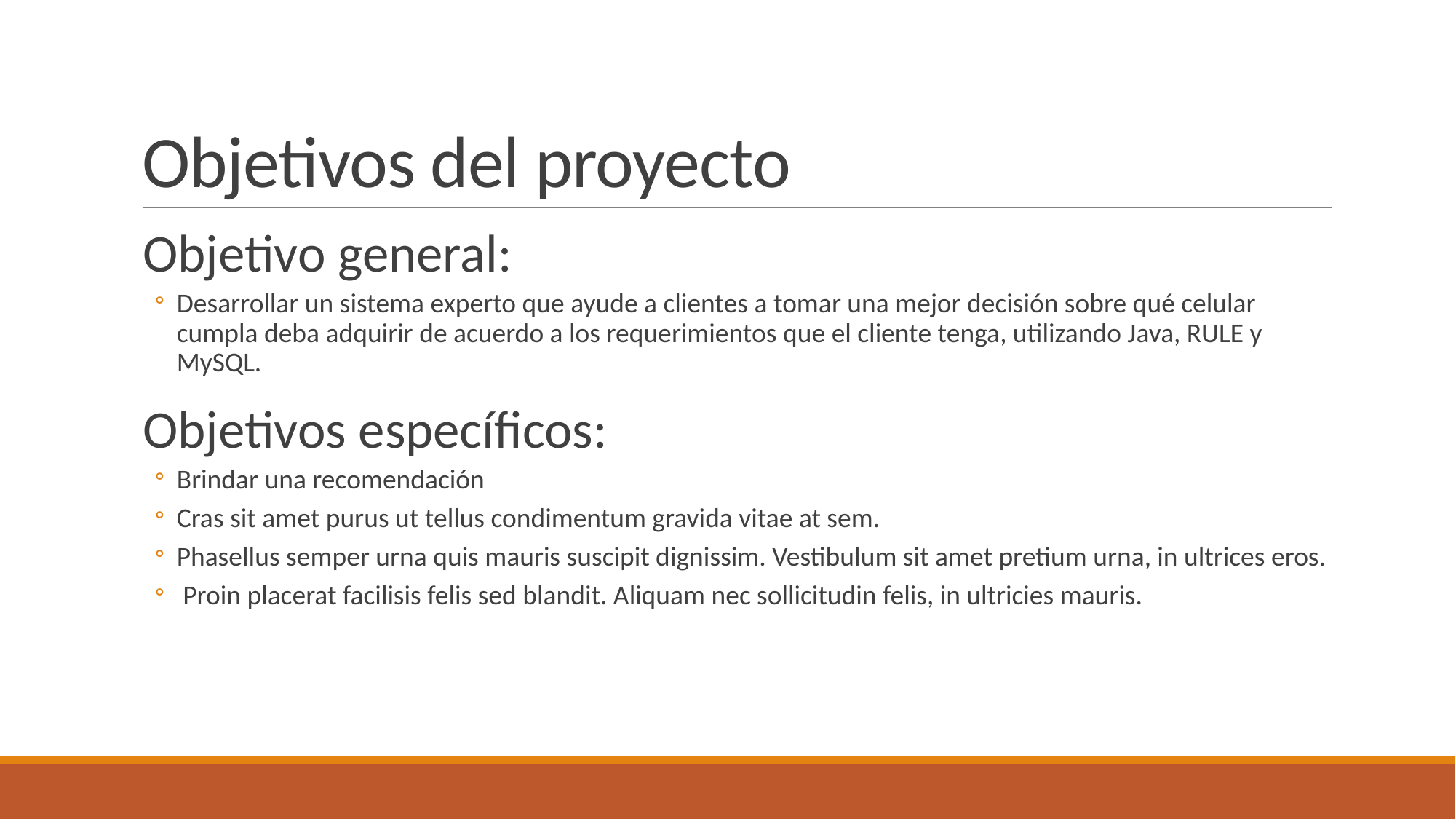

# Objetivos del proyecto
Objetivo general:
Desarrollar un sistema experto que ayude a clientes a tomar una mejor decisión sobre qué celular cumpla deba adquirir de acuerdo a los requerimientos que el cliente tenga, utilizando Java, RULE y MySQL.
Objetivos específicos:
Brindar una recomendación
Cras sit amet purus ut tellus condimentum gravida vitae at sem.
Phasellus semper urna quis mauris suscipit dignissim. Vestibulum sit amet pretium urna, in ultrices eros.
 Proin placerat facilisis felis sed blandit. Aliquam nec sollicitudin felis, in ultricies mauris.